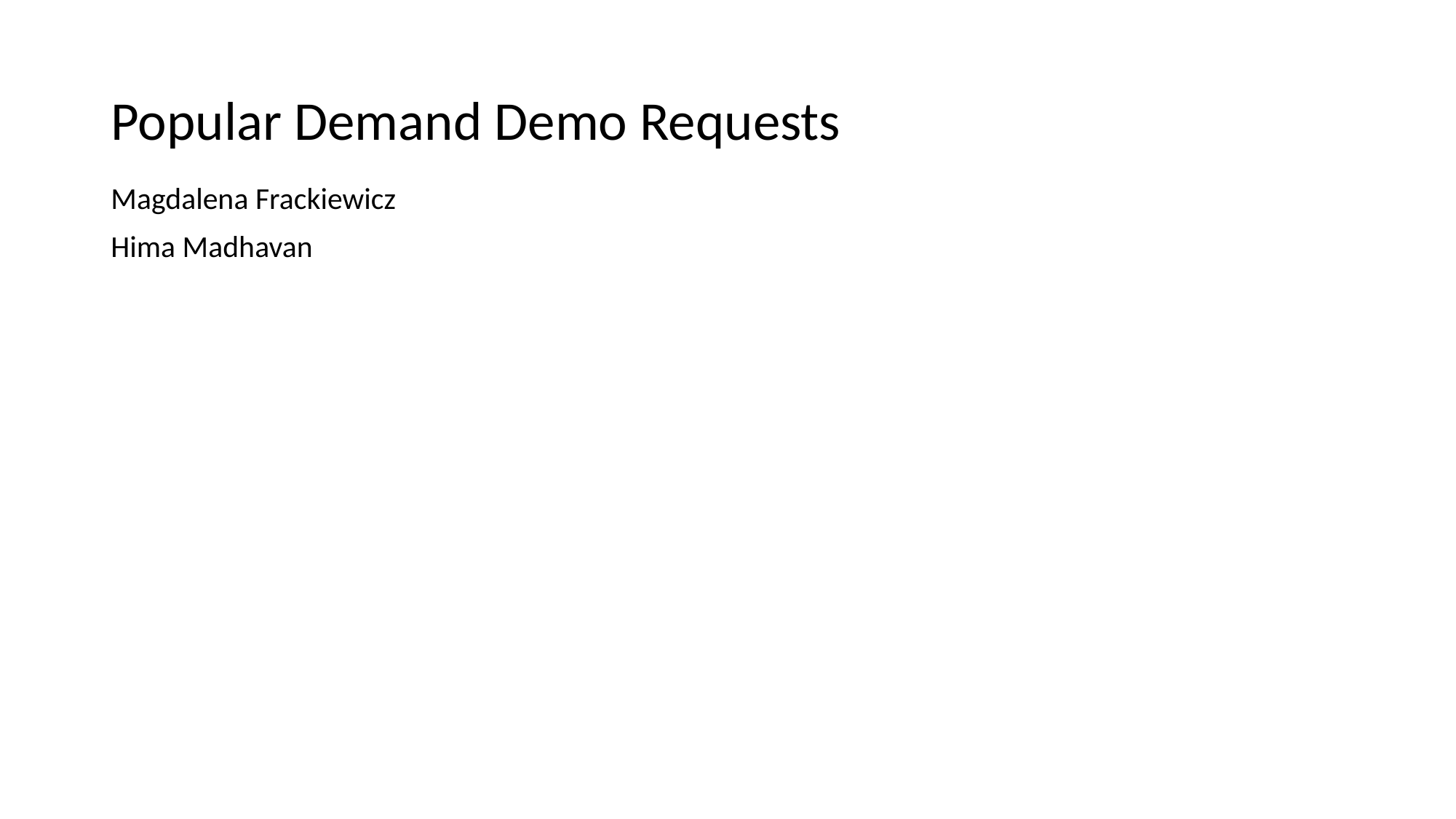

# Popular Demand Demo Requests
Magdalena Frackiewicz
Hima Madhavan